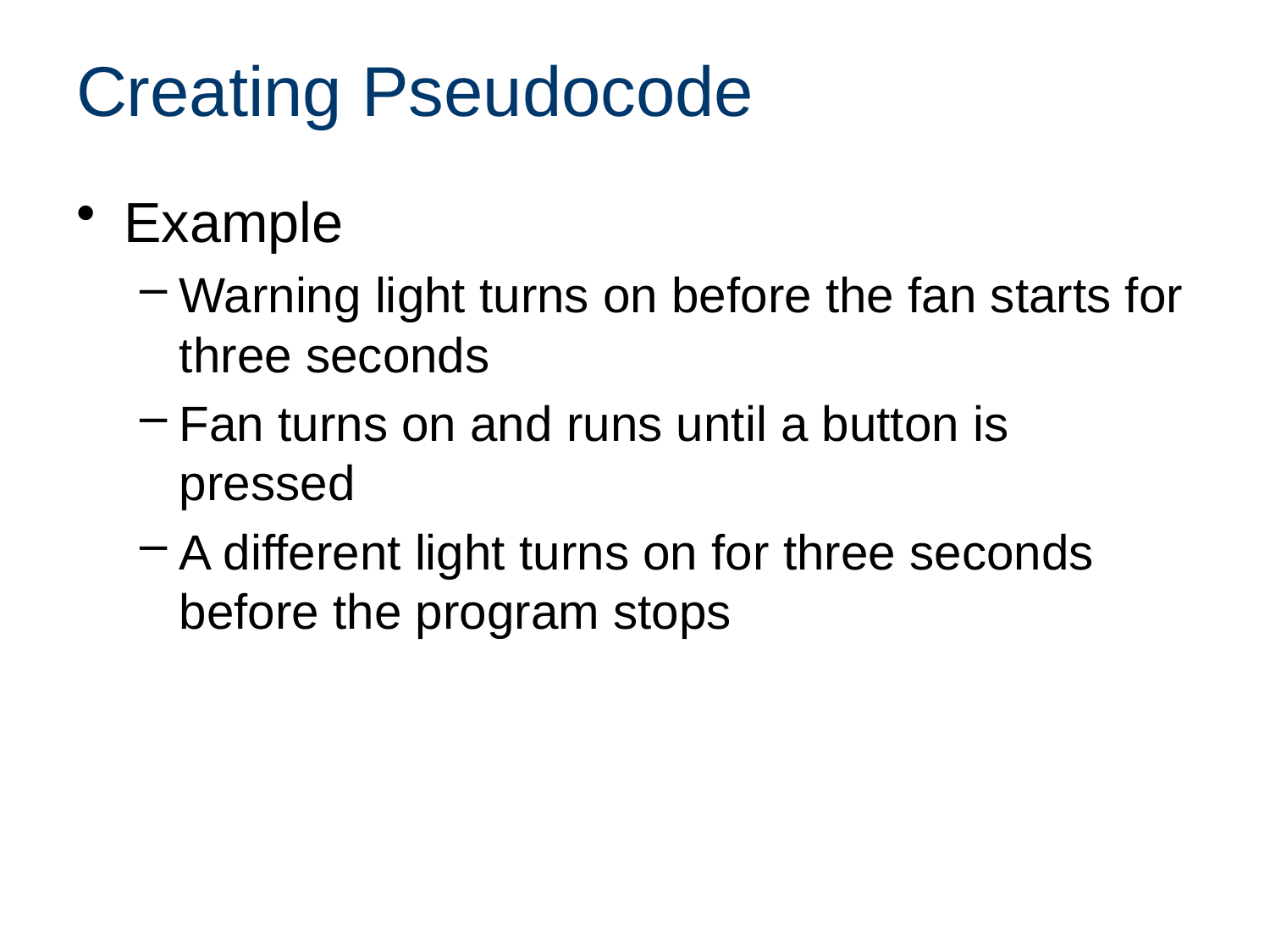

# Creating Pseudocode
Example
Warning light turns on before the fan starts for three seconds
Fan turns on and runs until a button is pressed
A different light turns on for three seconds before the program stops